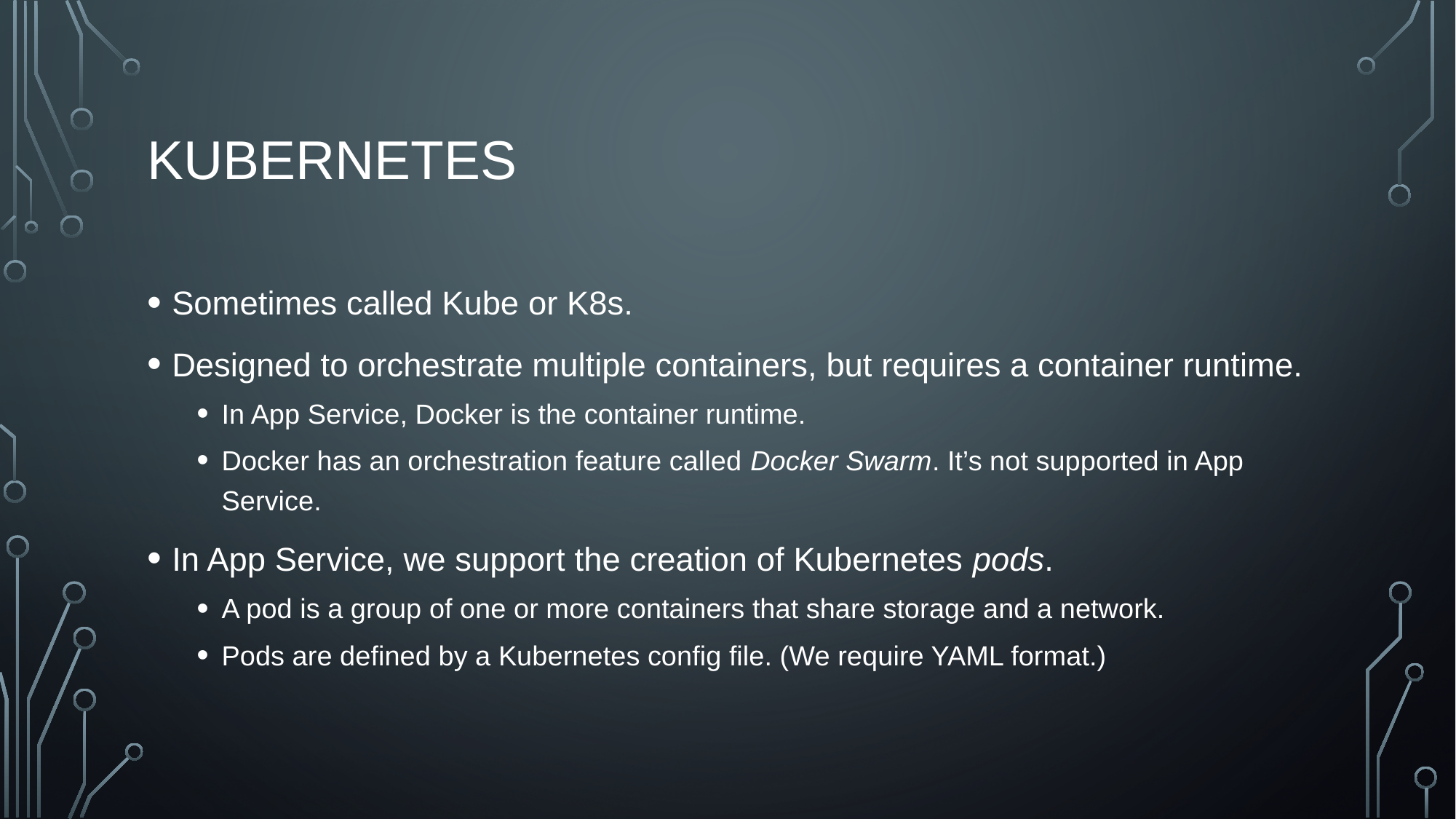

# Kubernetes
Sometimes called Kube or K8s.
Designed to orchestrate multiple containers, but requires a container runtime.
In App Service, Docker is the container runtime.
Docker has an orchestration feature called Docker Swarm. It’s not supported in App Service.
In App Service, we support the creation of Kubernetes pods.
A pod is a group of one or more containers that share storage and a network.
Pods are defined by a Kubernetes config file. (We require YAML format.)